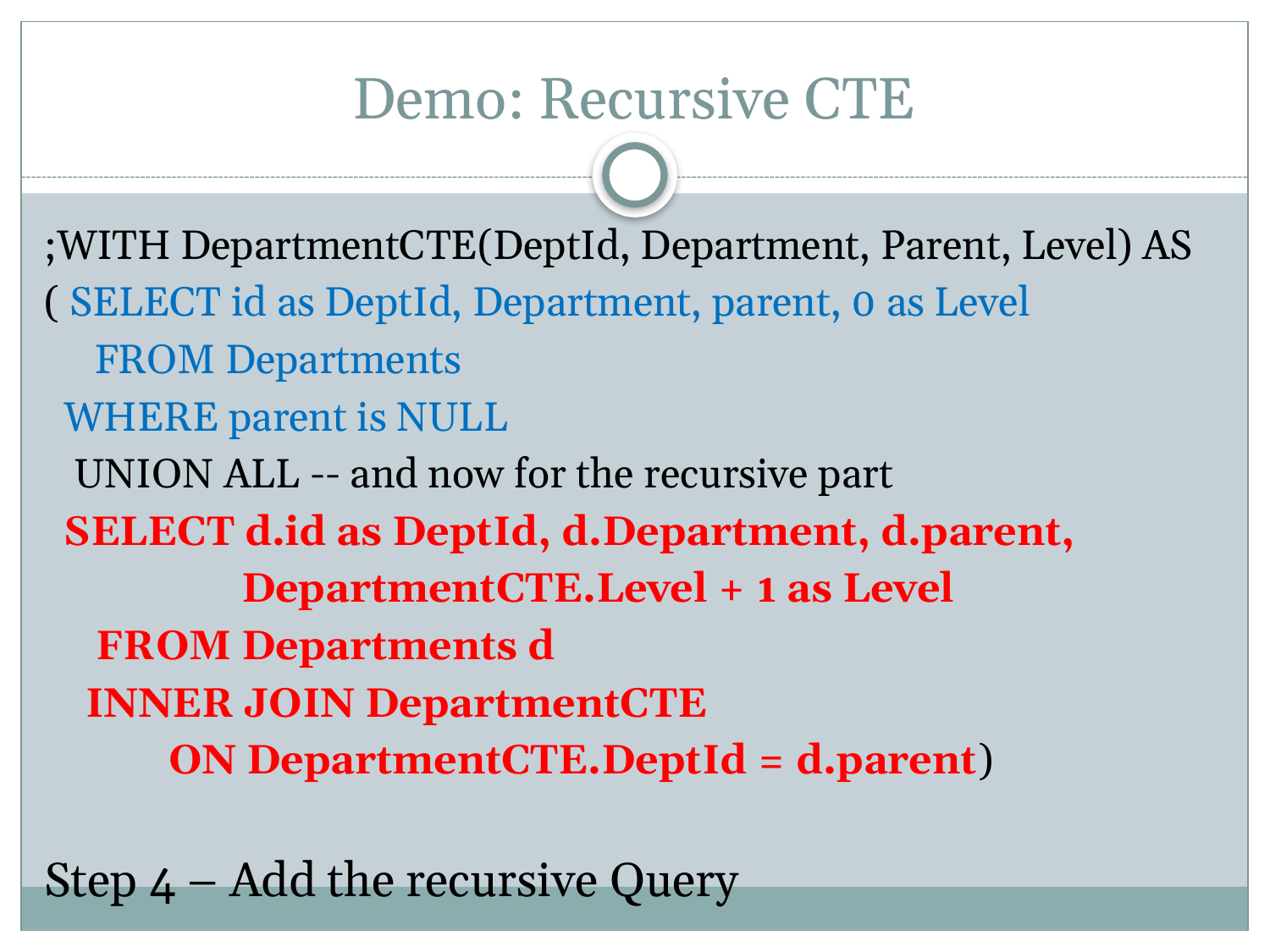

# Demo: Recursive CTE
;WITH DepartmentCTE(DeptId, Department, Parent, Level) AS
( SELECT id as DeptId, Department, parent, 0 as Level
     FROM Departments
  WHERE parent is NULL
   UNION ALL -- and now for the recursive part
  SELECT d.id as DeptId, d.Department, d.parent,
                   DepartmentCTE.Level + 1 as Level
     FROM Departments d
    INNER JOIN DepartmentCTE
            ON DepartmentCTE.DeptId = d.parent)

Step 4 – Add the recursive Query